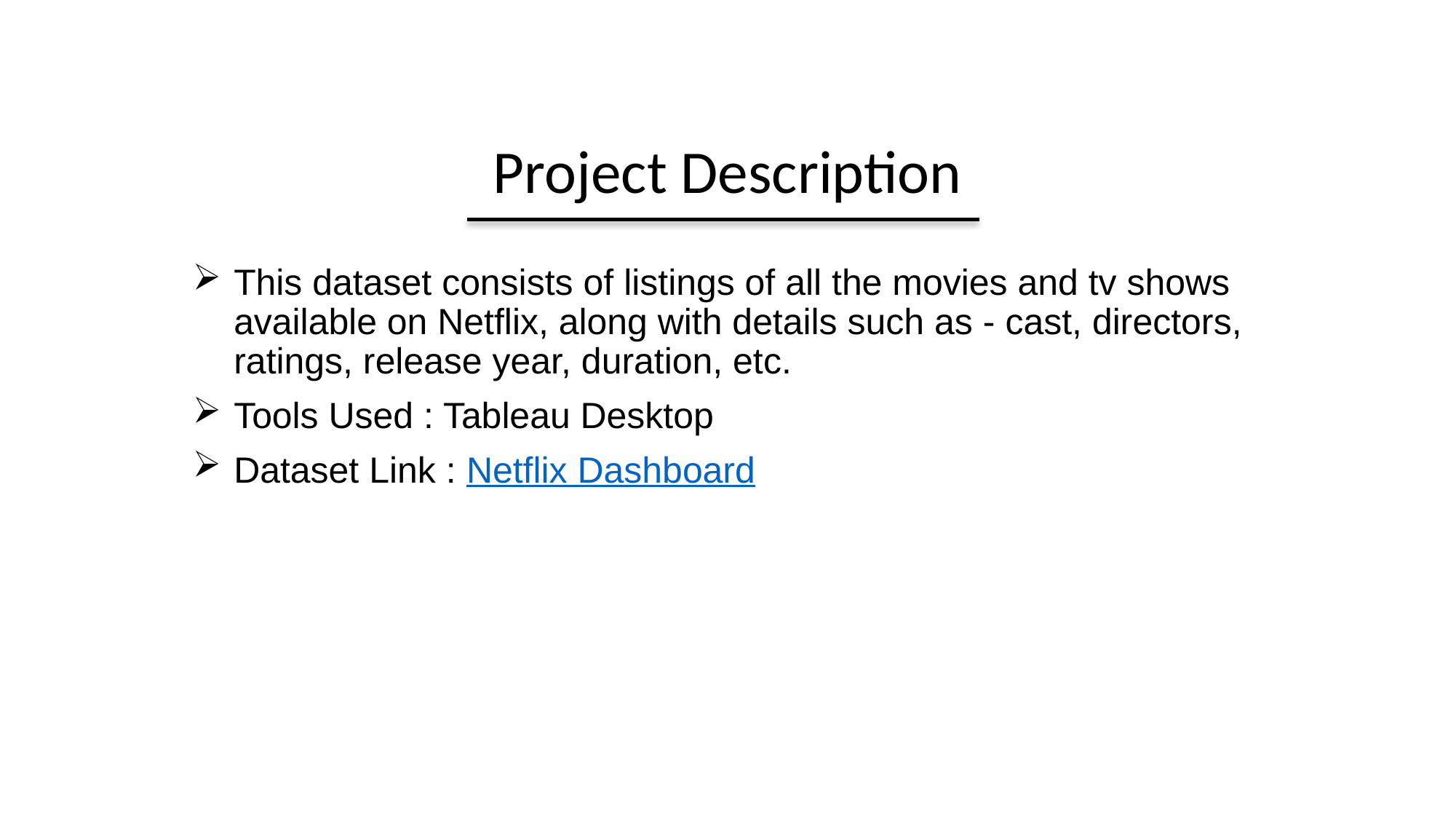

# Project Description
This dataset consists of listings of all the movies and tv shows available on Netflix, along with details such as - cast, directors, ratings, release year, duration, etc.
Tools Used : Tableau Desktop
Dataset Link : Netflix Dashboard